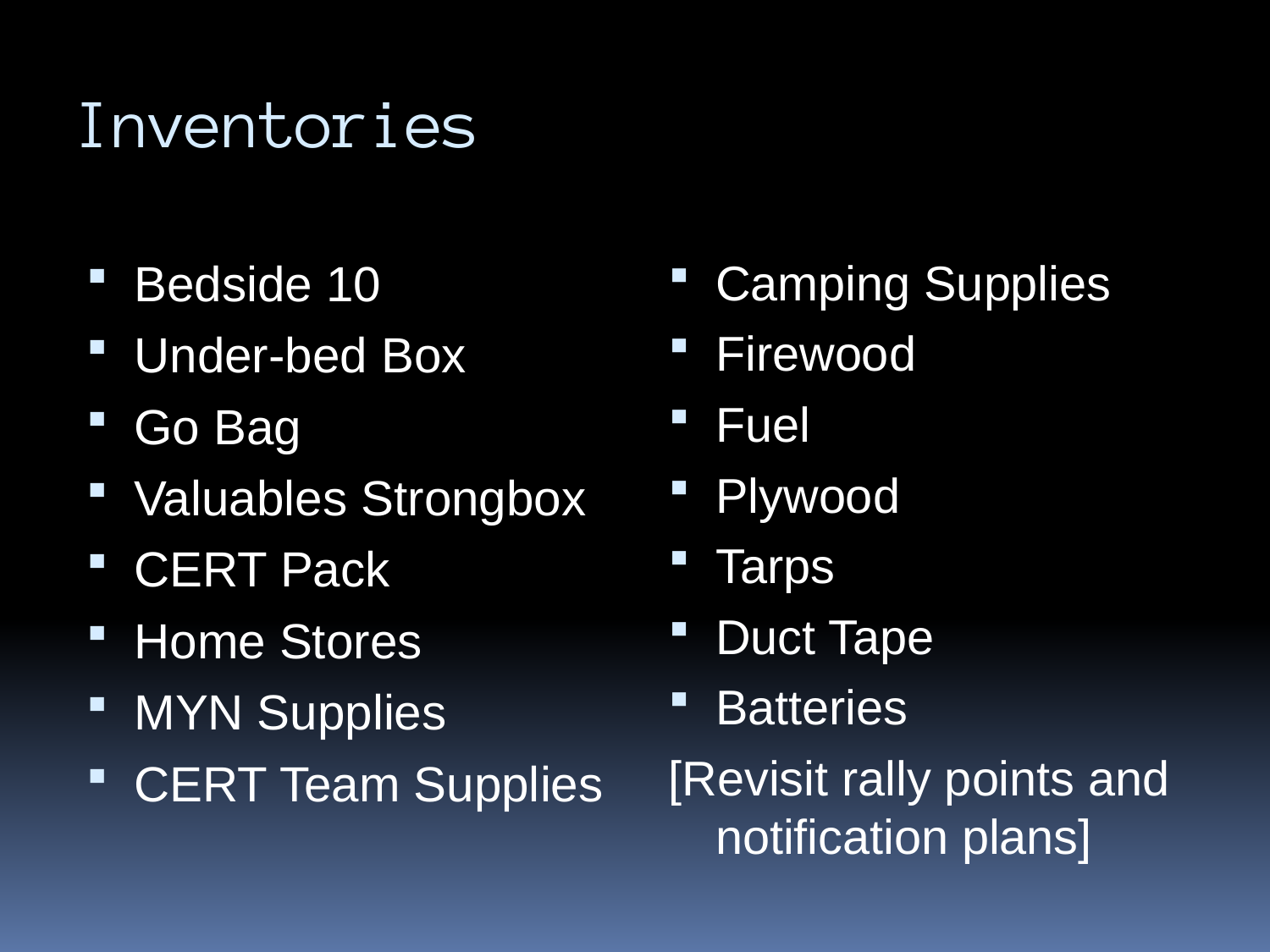

# Inventories
Bedside 10
Under-bed Box
Go Bag
Valuables Strongbox
CERT Pack
Home Stores
MYN Supplies
CERT Team Supplies
Camping Supplies
Firewood
Fuel
Plywood
Tarps
Duct Tape
Batteries
[Revisit rally points and notification plans]